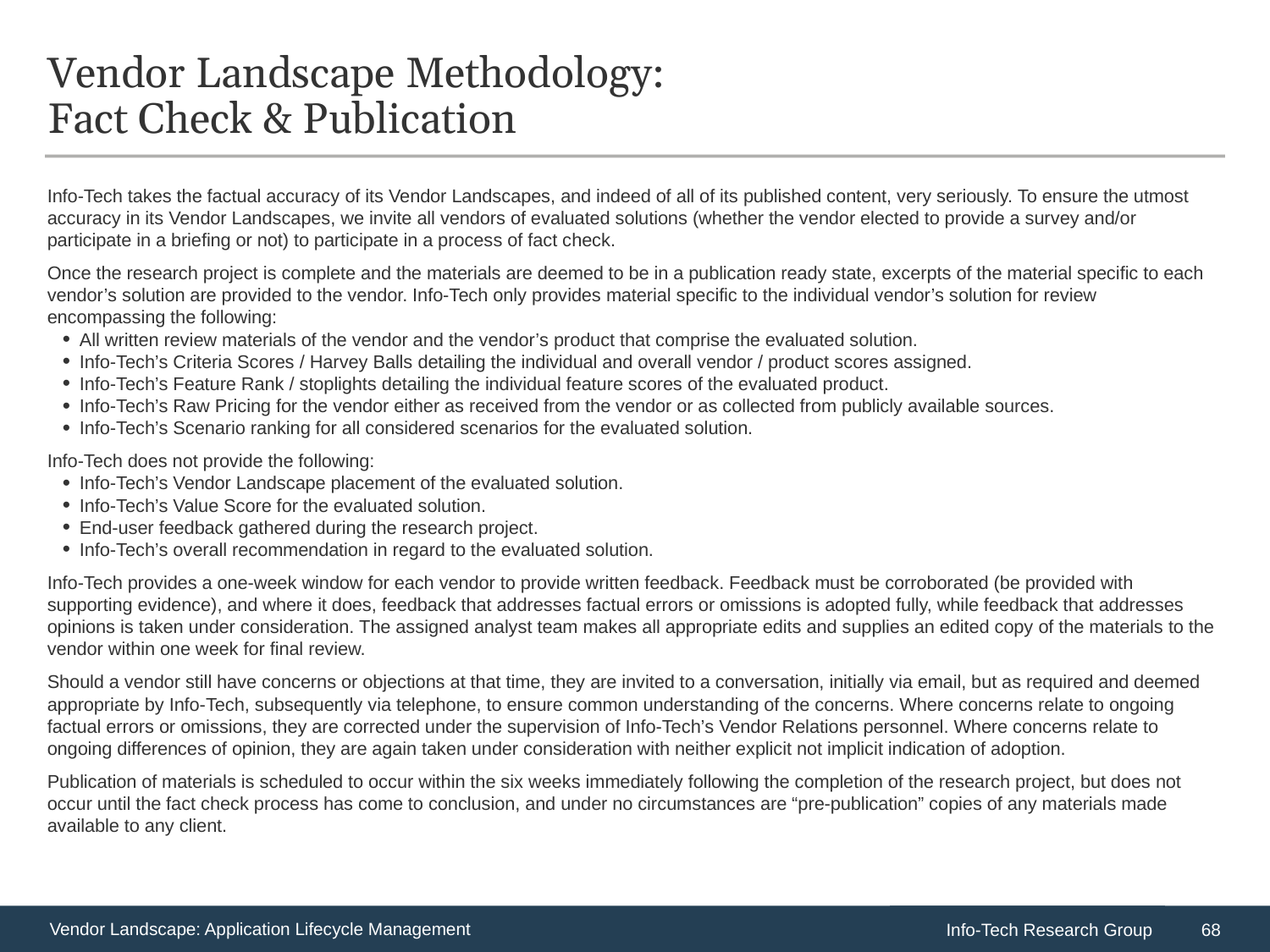

# Vendor Landscape Methodology: Fact Check & Publication
Info-Tech takes the factual accuracy of its Vendor Landscapes, and indeed of all of its published content, very seriously. To ensure the utmost accuracy in its Vendor Landscapes, we invite all vendors of evaluated solutions (whether the vendor elected to provide a survey and/or participate in a briefing or not) to participate in a process of fact check.
Once the research project is complete and the materials are deemed to be in a publication ready state, excerpts of the material specific to each vendor’s solution are provided to the vendor. Info-Tech only provides material specific to the individual vendor’s solution for review encompassing the following:
All written review materials of the vendor and the vendor’s product that comprise the evaluated solution.
Info-Tech’s Criteria Scores / Harvey Balls detailing the individual and overall vendor / product scores assigned.
Info-Tech’s Feature Rank / stoplights detailing the individual feature scores of the evaluated product.
Info-Tech’s Raw Pricing for the vendor either as received from the vendor or as collected from publicly available sources.
Info-Tech’s Scenario ranking for all considered scenarios for the evaluated solution.
Info-Tech does not provide the following:
Info-Tech’s Vendor Landscape placement of the evaluated solution.
Info-Tech’s Value Score for the evaluated solution.
End-user feedback gathered during the research project.
Info-Tech’s overall recommendation in regard to the evaluated solution.
Info-Tech provides a one-week window for each vendor to provide written feedback. Feedback must be corroborated (be provided with supporting evidence), and where it does, feedback that addresses factual errors or omissions is adopted fully, while feedback that addresses opinions is taken under consideration. The assigned analyst team makes all appropriate edits and supplies an edited copy of the materials to the vendor within one week for final review.
Should a vendor still have concerns or objections at that time, they are invited to a conversation, initially via email, but as required and deemed appropriate by Info-Tech, subsequently via telephone, to ensure common understanding of the concerns. Where concerns relate to ongoing factual errors or omissions, they are corrected under the supervision of Info-Tech’s Vendor Relations personnel. Where concerns relate to ongoing differences of opinion, they are again taken under consideration with neither explicit not implicit indication of adoption.
Publication of materials is scheduled to occur within the six weeks immediately following the completion of the research project, but does not occur until the fact check process has come to conclusion, and under no circumstances are “pre-publication” copies of any materials made available to any client.